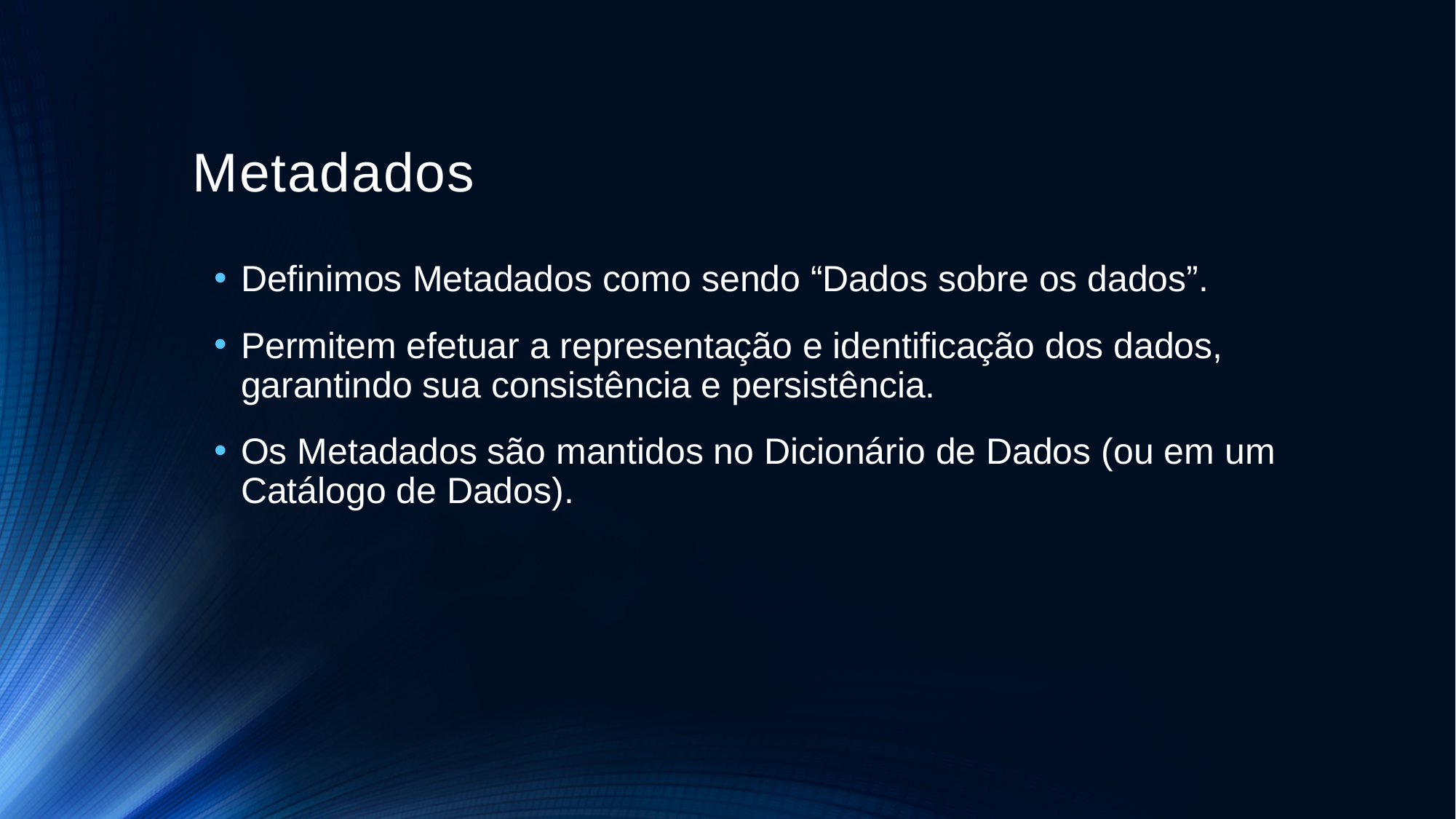

# Metadados
Definimos Metadados como sendo “Dados sobre os dados”.
Permitem efetuar a representação e identificação dos dados, garantindo sua consistência e persistência.
Os Metadados são mantidos no Dicionário de Dados (ou em um Catálogo de Dados).